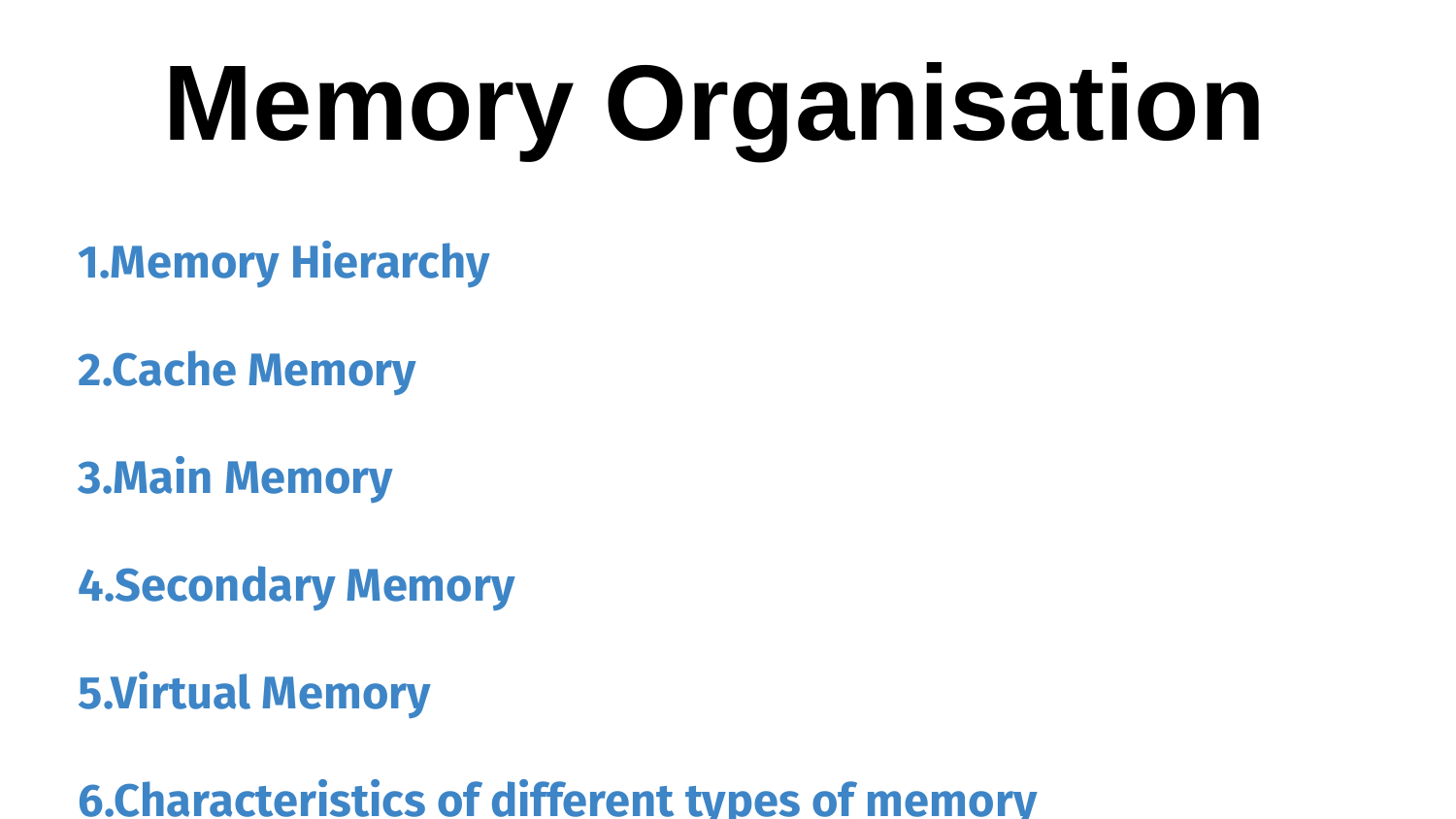

# Memory Organisation
1.Memory Hierarchy
2.Cache Memory
3.Main Memory
4.Secondary Memory
5.Virtual Memory
6.Characteristics of different types of memory